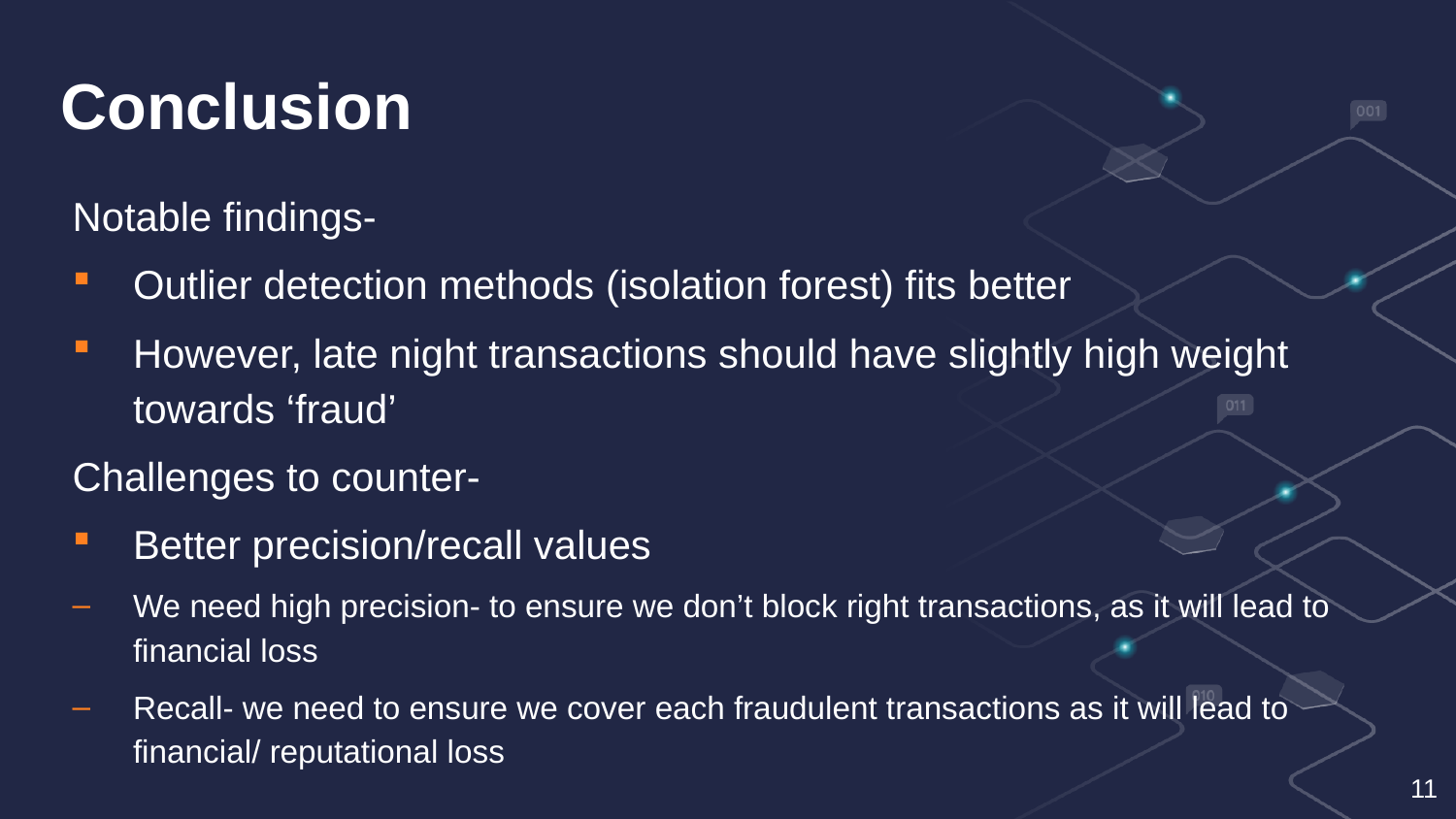

# Conclusion
Notable findings-
Outlier detection methods (isolation forest) fits better
However, late night transactions should have slightly high weight towards ‘fraud’
Challenges to counter-
Better precision/recall values
We need high precision- to ensure we don’t block right transactions, as it will lead to financial loss
Recall- we need to ensure we cover each fraudulent transactions as it will lead to financial/ reputational loss

How to improve the model further
Outlier Detection seems to be a better fit
More Advanced anomaly detection techniques
11